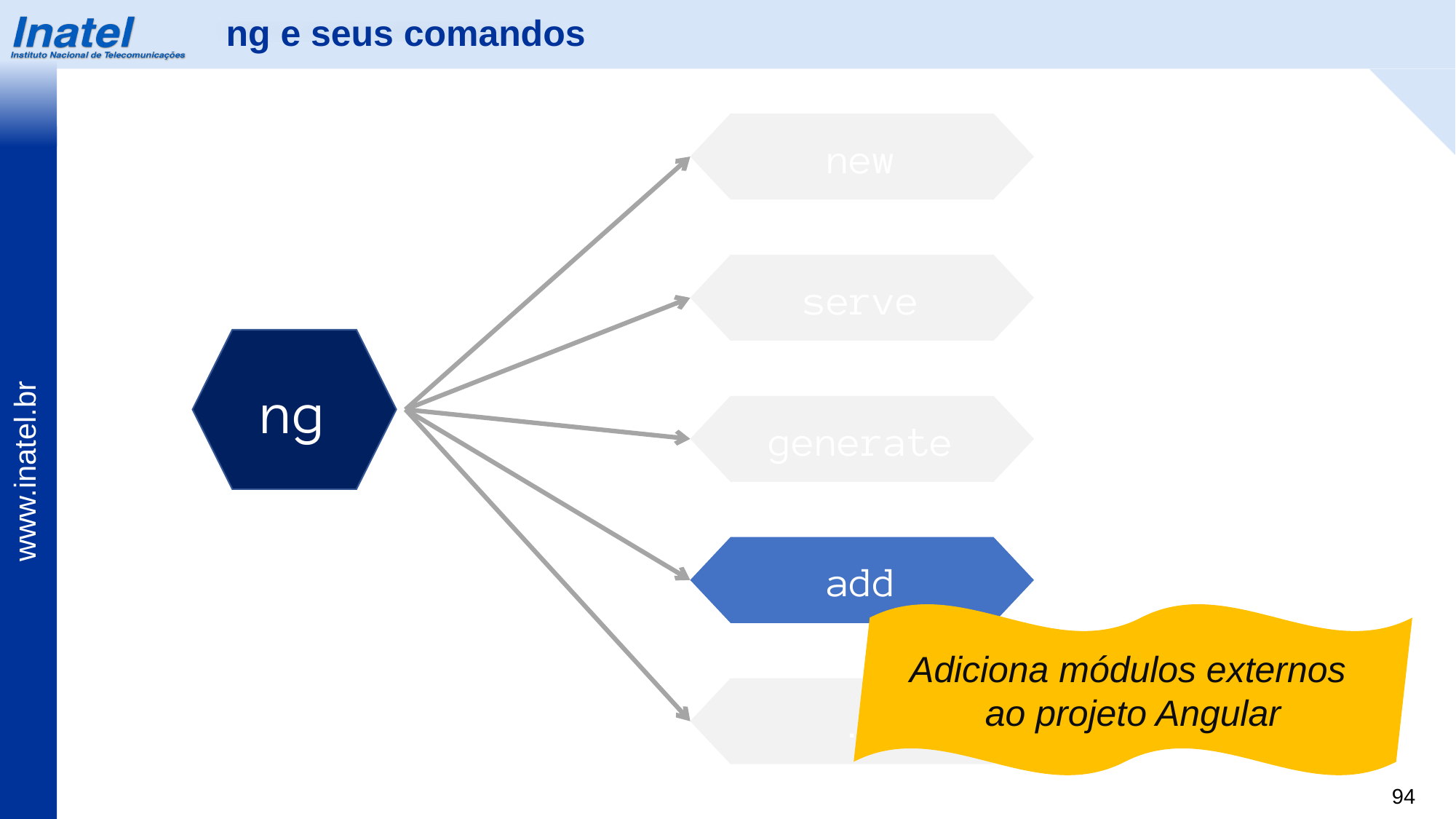

ng e seus comandos

new
serve
ng
generate
add
Adiciona módulos externos
ao projeto Angular
…